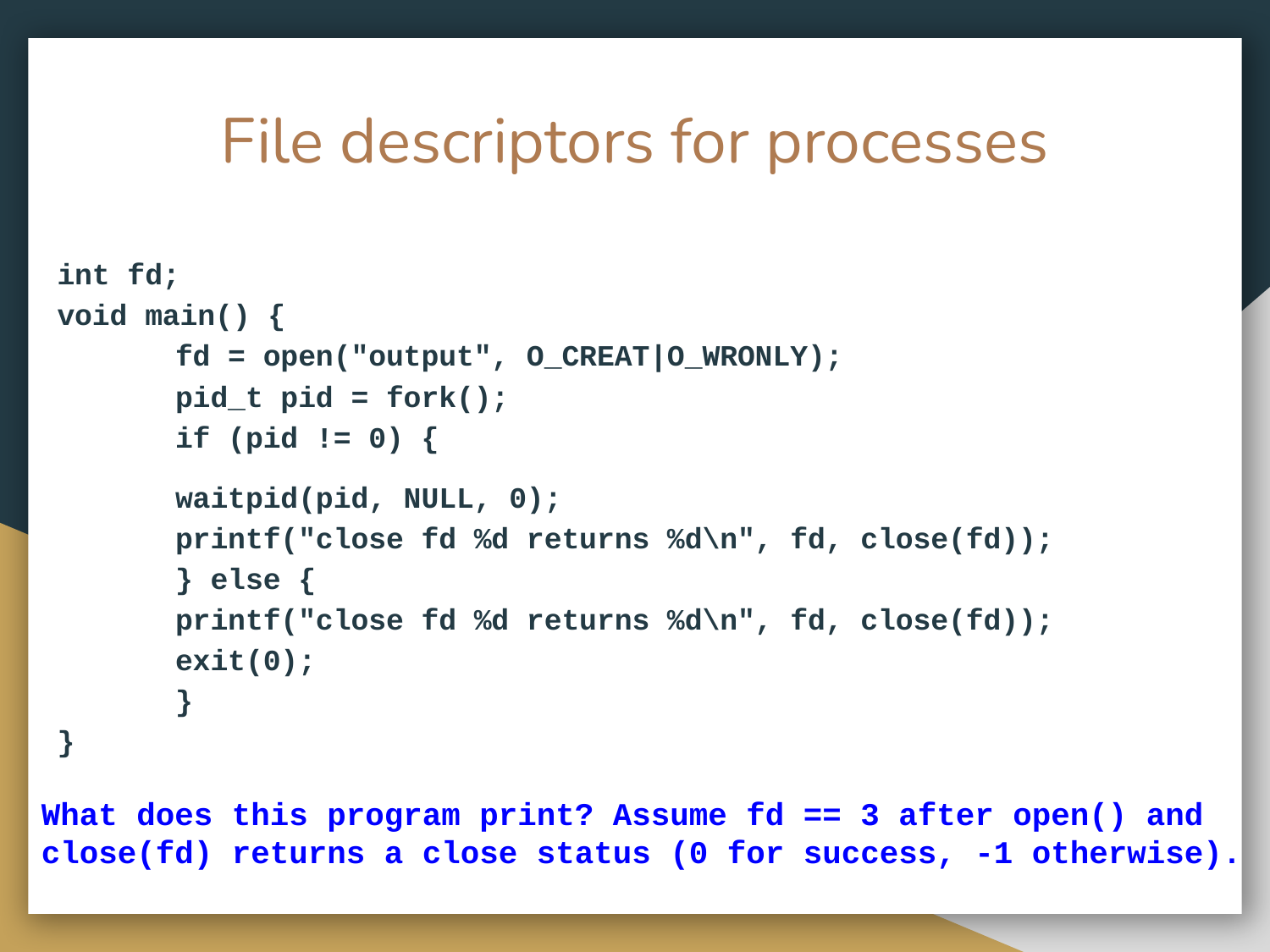

# File descriptors for processes
int fd;
void main() {
	fd = open("output", O_CREAT|O_WRONLY);
	pid_t pid = fork();
	if (pid != 0) {
		waitpid(pid, NULL, 0);
		printf("close fd %d returns %d\n", fd, close(fd));
	} else {
		printf("close fd %d returns %d\n", fd, close(fd));
		exit(0);
	}
}
What does this program print? Assume fd == 3 after open() and close(fd) returns a close status (0 for success, -1 otherwise).